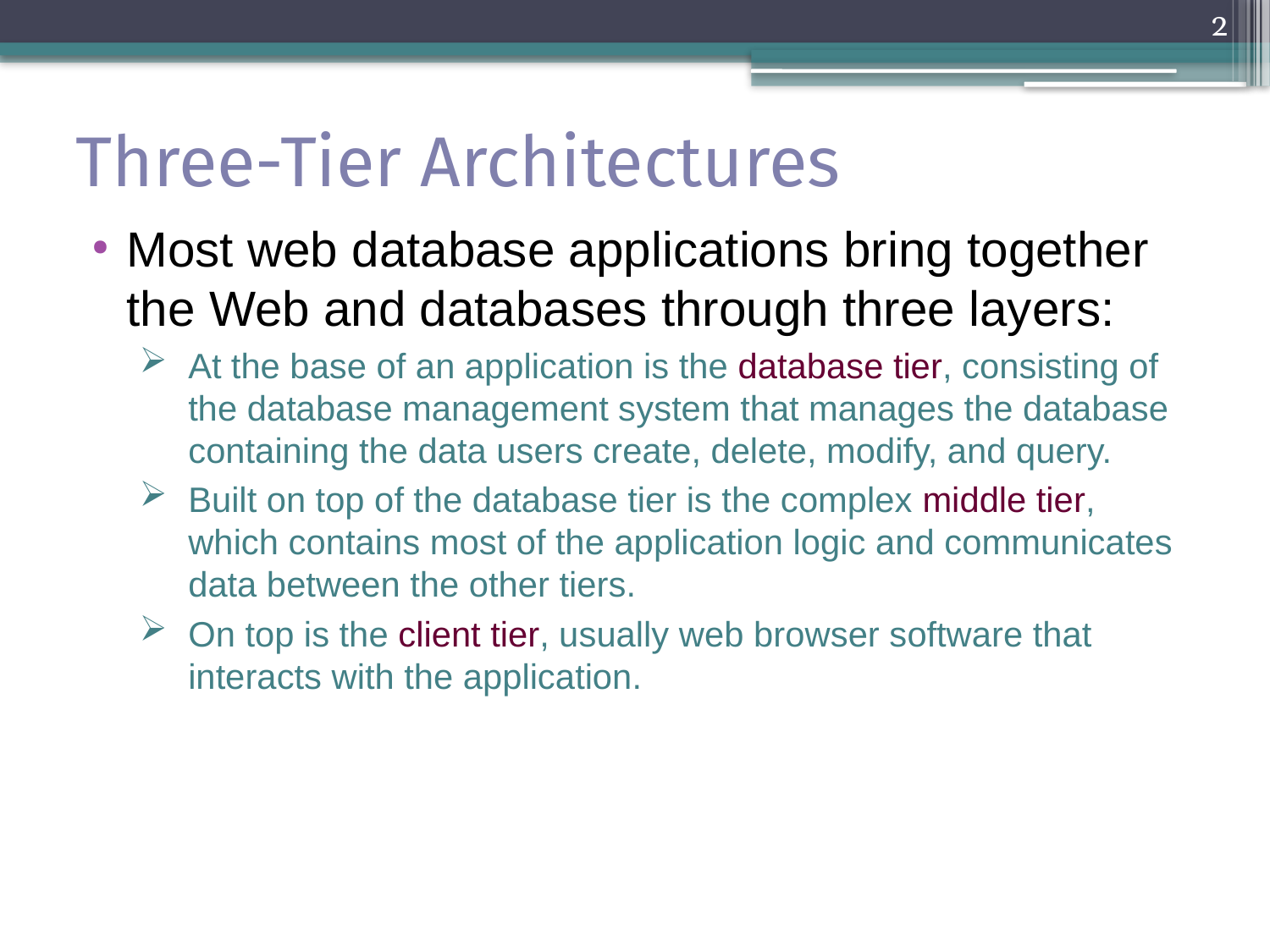

2
# Three-Tier Architectures
Most web database applications bring together the Web and databases through three layers:
At the base of an application is the database tier, consisting of the database management system that manages the database containing the data users create, delete, modify, and query.
Built on top of the database tier is the complex middle tier, which contains most of the application logic and communicates data between the other tiers.
On top is the client tier, usually web browser software that interacts with the application.